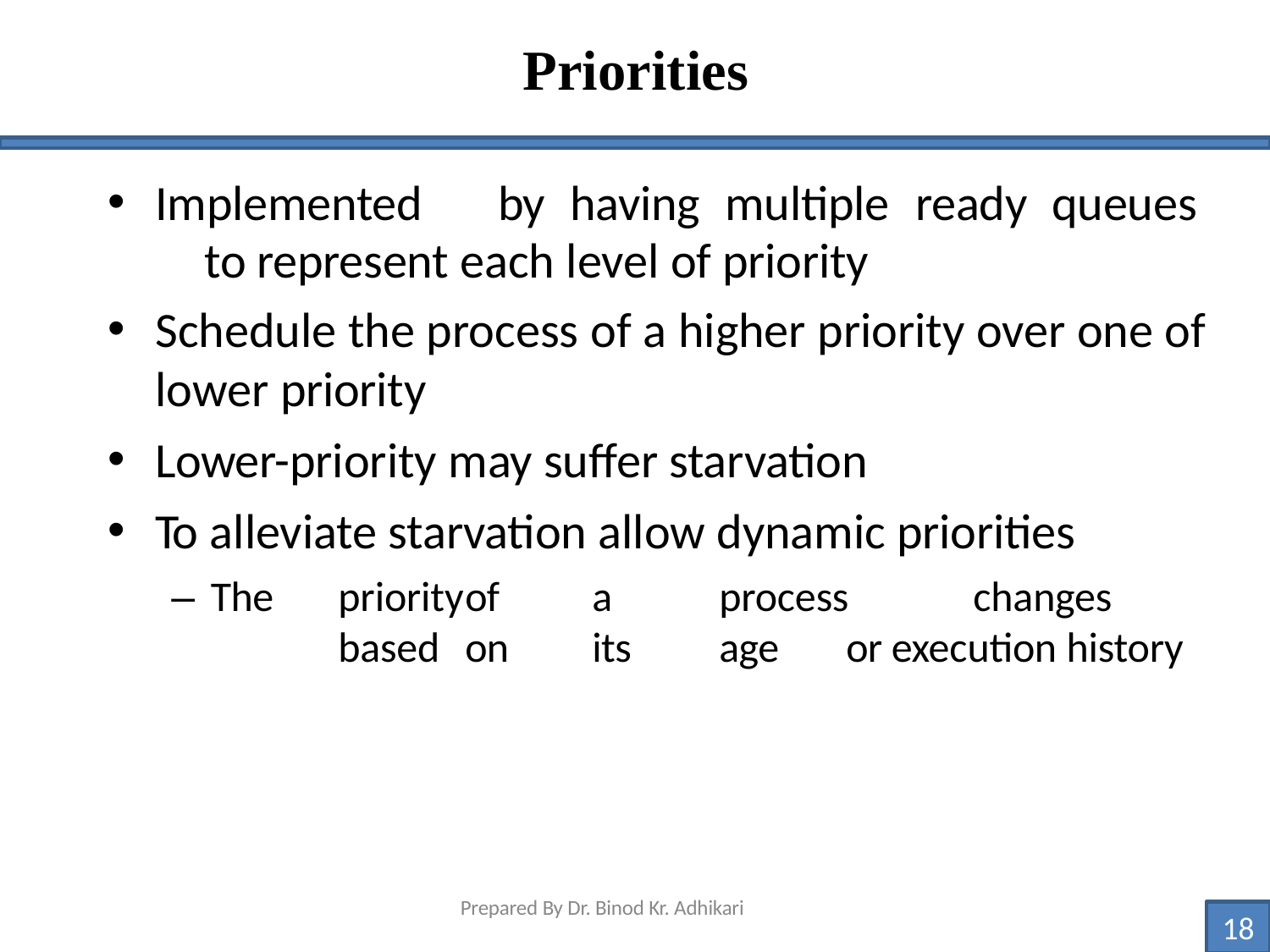

# Priorities
Implemented	by	having	multiple	ready	queues	to represent each level of priority
Schedule the process of a higher priority over one of lower priority
Lower-priority may suffer starvation
To alleviate starvation allow dynamic priorities
– The	priority	of	a	process	changes	based	on	its	age	or execution history
Prepared By Dr. Binod Kr. Adhikari